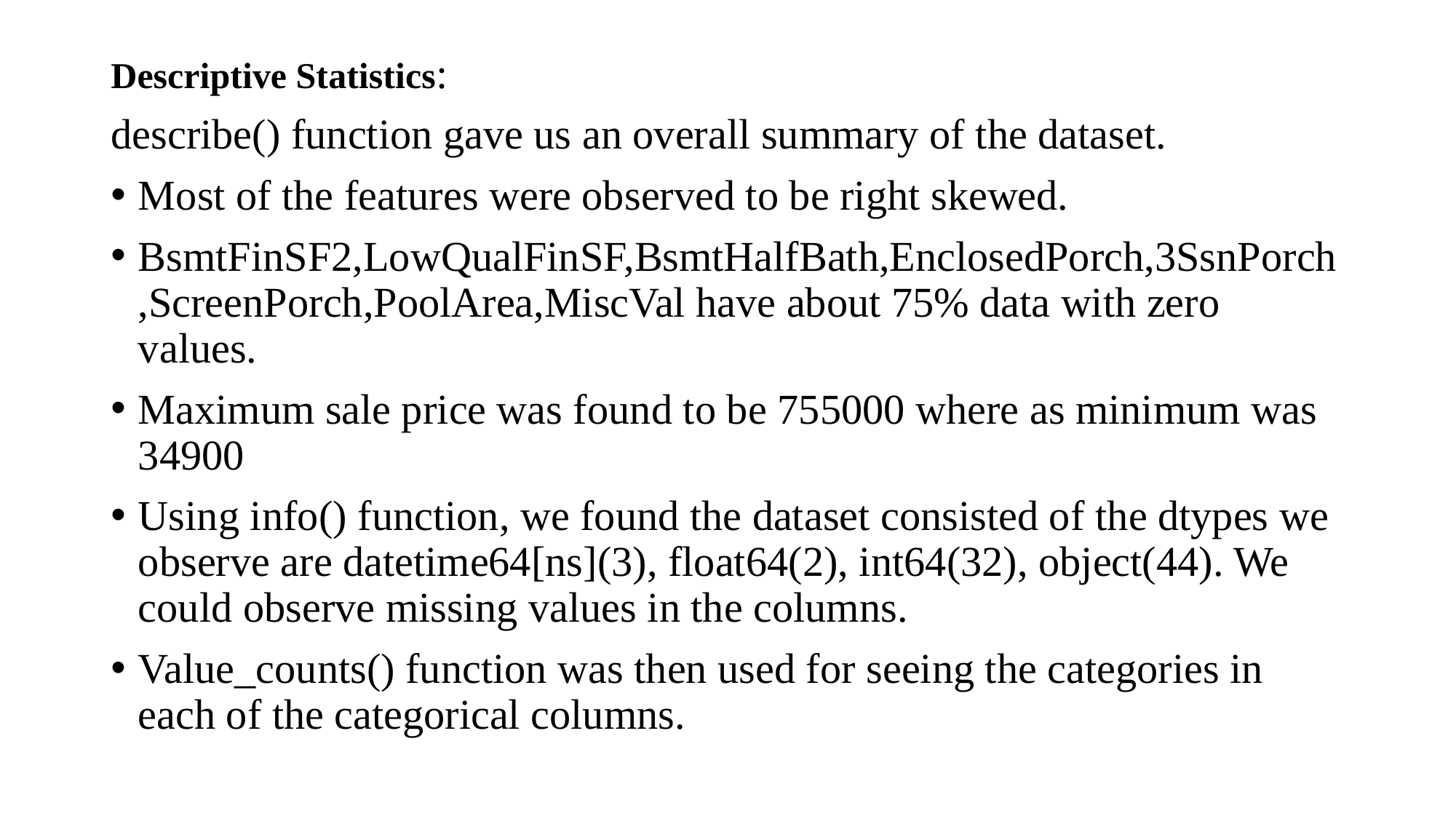

Descriptive Statistics:
describe() function gave us an overall summary of the dataset.
Most of the features were observed to be right skewed.
BsmtFinSF2,LowQualFinSF,BsmtHalfBath,EnclosedPorch,3SsnPorch,ScreenPorch,PoolArea,MiscVal have about 75% data with zero values.
Maximum sale price was found to be 755000 where as minimum was 34900
Using info() function, we found the dataset consisted of the dtypes we observe are datetime64[ns](3), float64(2), int64(32), object(44). We could observe missing values in the columns.
Value_counts() function was then used for seeing the categories in each of the categorical columns.